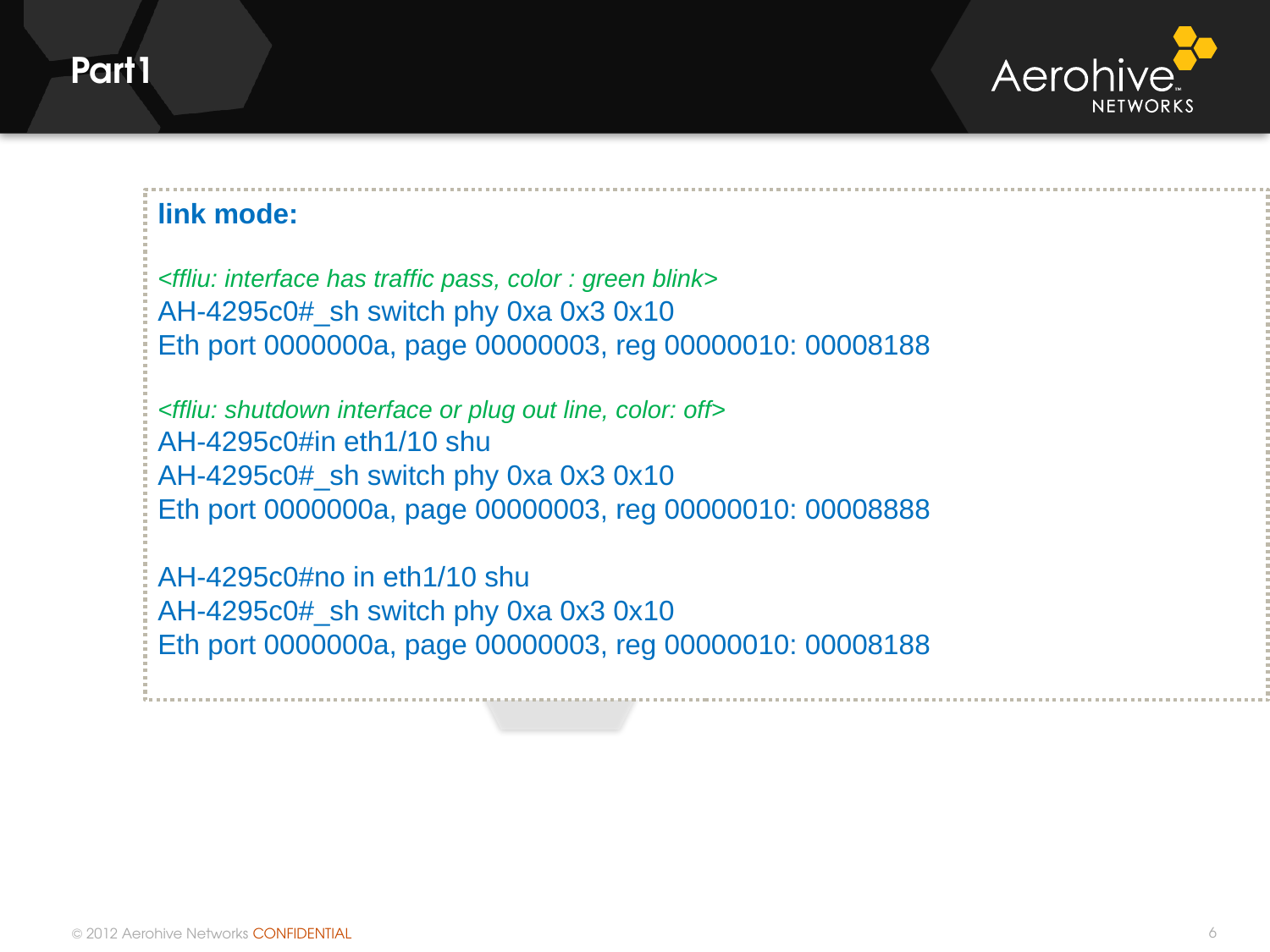

# Part1
link mode:

<ffliu: interface has traffic pass, color : green blink>
AH-4295c0#_sh switch phy 0xa 0x3 0x10
Eth port 0000000a, page 00000003, reg 00000010: 00008188
<ffliu: shutdown interface or plug out line, color: off>
AH-4295c0#in eth1/10 shu
AH-4295c0#_sh switch phy 0xa 0x3 0x10
Eth port 0000000a, page 00000003, reg 00000010: 00008888
AH-4295c0#no in eth1/10 shu
AH-4295c0#_sh switch phy 0xa 0x3 0x10
Eth port 0000000a, page 00000003, reg 00000010: 00008188

6